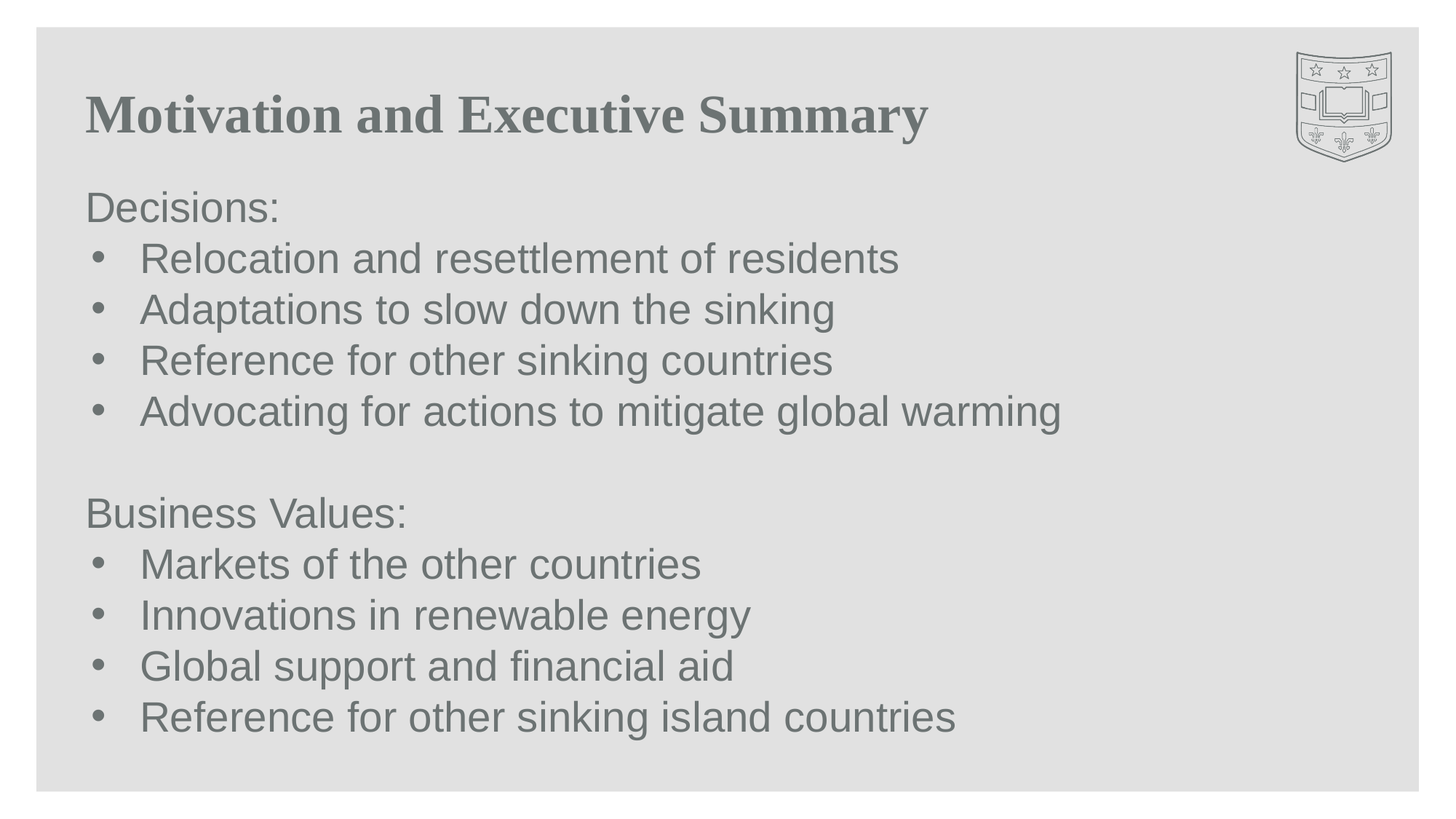

# Motivation and Executive Summary
Decisions:
Relocation and resettlement of residents
Adaptations to slow down the sinking
Reference for other sinking countries
Advocating for actions to mitigate global warming

Business Values:
Markets of the other countries
Innovations in renewable energy
Global support and financial aid
Reference for other sinking island countries